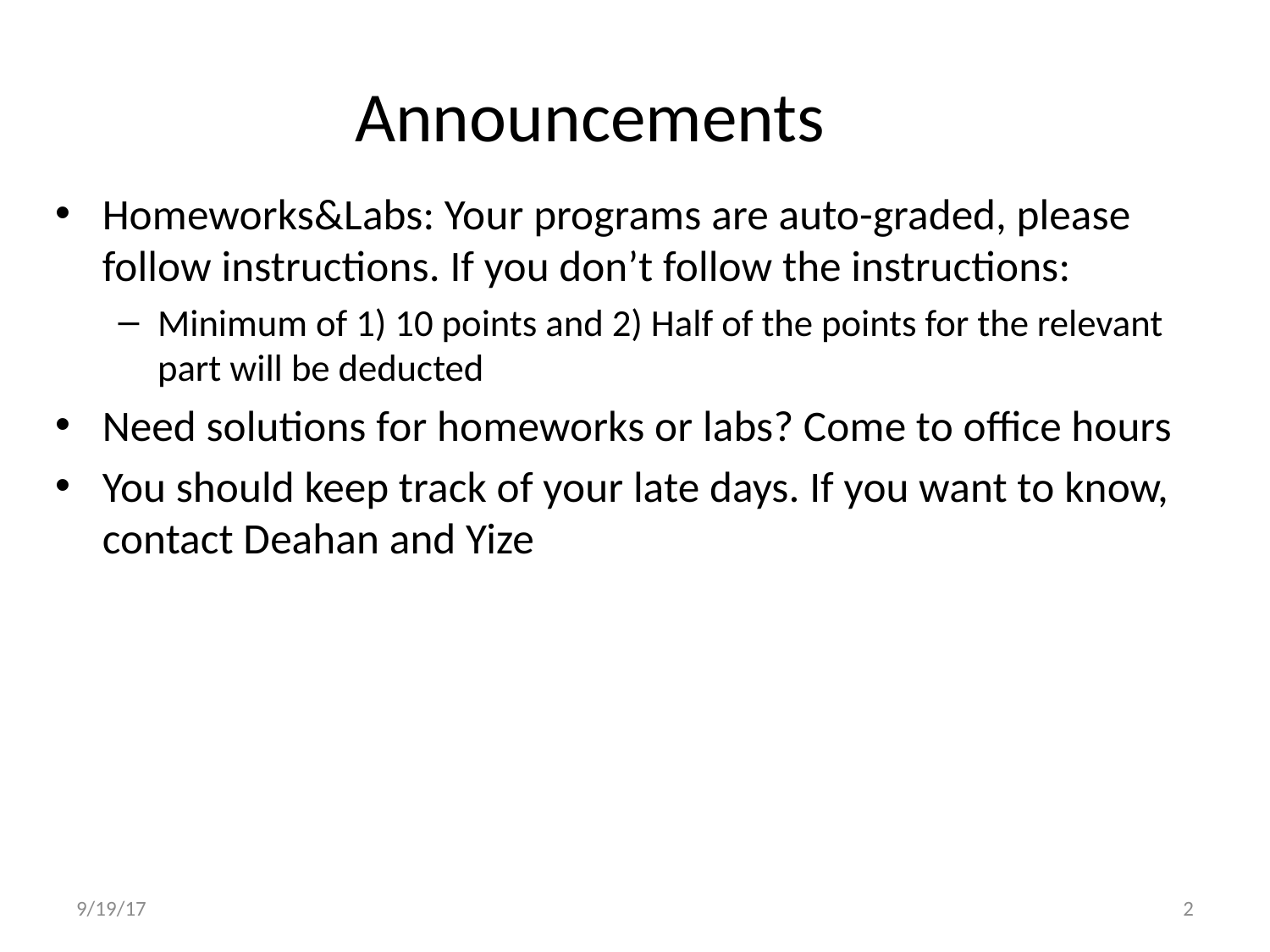

# Announcements
Homeworks&Labs: Your programs are auto-graded, please follow instructions. If you don’t follow the instructions:
Minimum of 1) 10 points and 2) Half of the points for the relevant part will be deducted
Need solutions for homeworks or labs? Come to office hours
You should keep track of your late days. If you want to know, contact Deahan and Yize
9/19/17
2